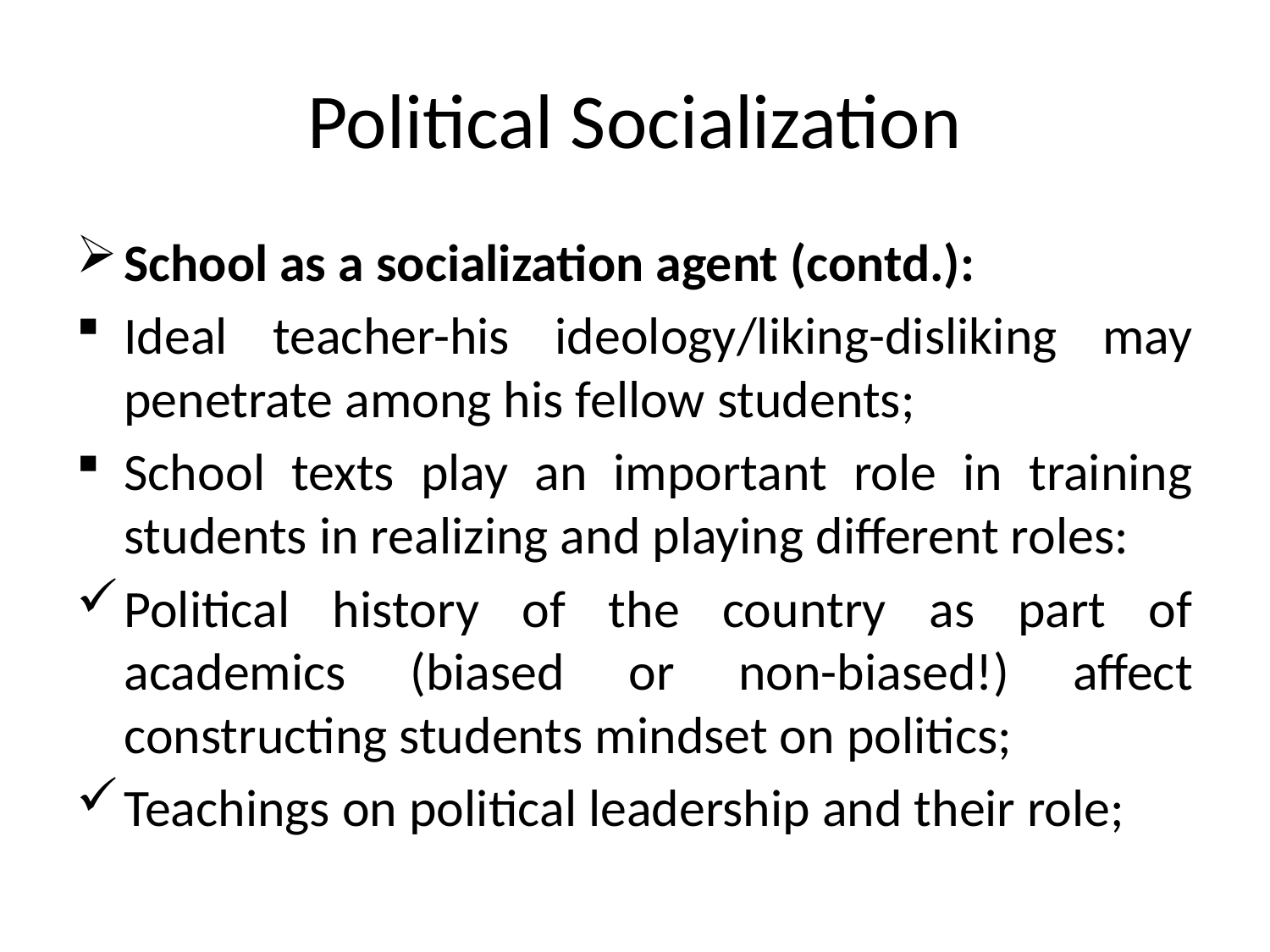

# Political Socialization
School as a socialization agent (contd.):
Ideal teacher-his ideology/liking-disliking may penetrate among his fellow students;
School texts play an important role in training students in realizing and playing different roles:
Political history of the country as part of academics (biased or non-biased!) affect constructing students mindset on politics;
Teachings on political leadership and their role;